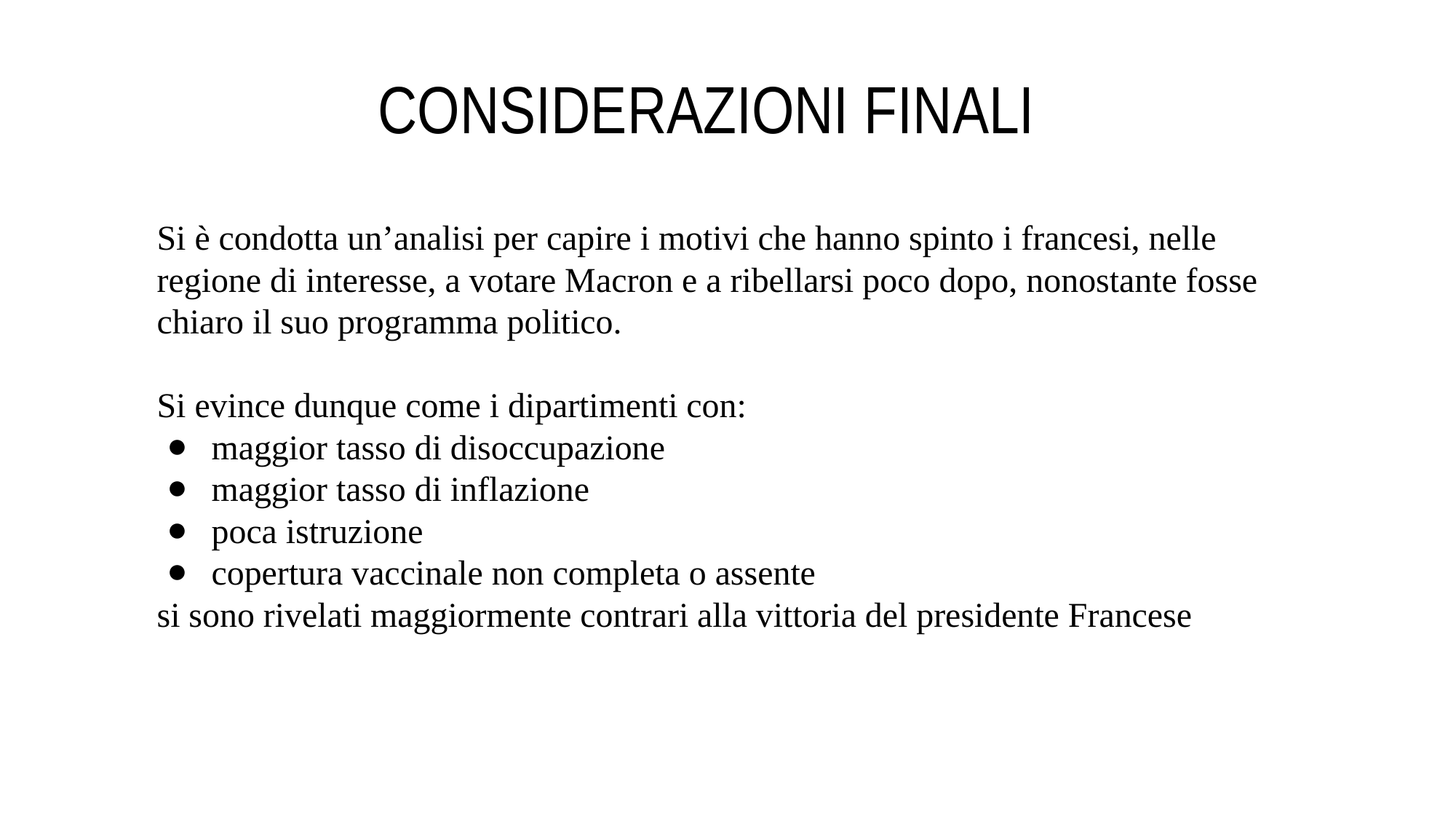

# CONSIDERAZIONI FINALI
Si è condotta un’analisi per capire i motivi che hanno spinto i francesi, nelle regione di interesse, a votare Macron e a ribellarsi poco dopo, nonostante fosse chiaro il suo programma politico.

Si evince dunque come i dipartimenti con:
maggior tasso di disoccupazione
maggior tasso di inflazione
poca istruzione
copertura vaccinale non completa o assente
si sono rivelati maggiormente contrari alla vittoria del presidente Francese